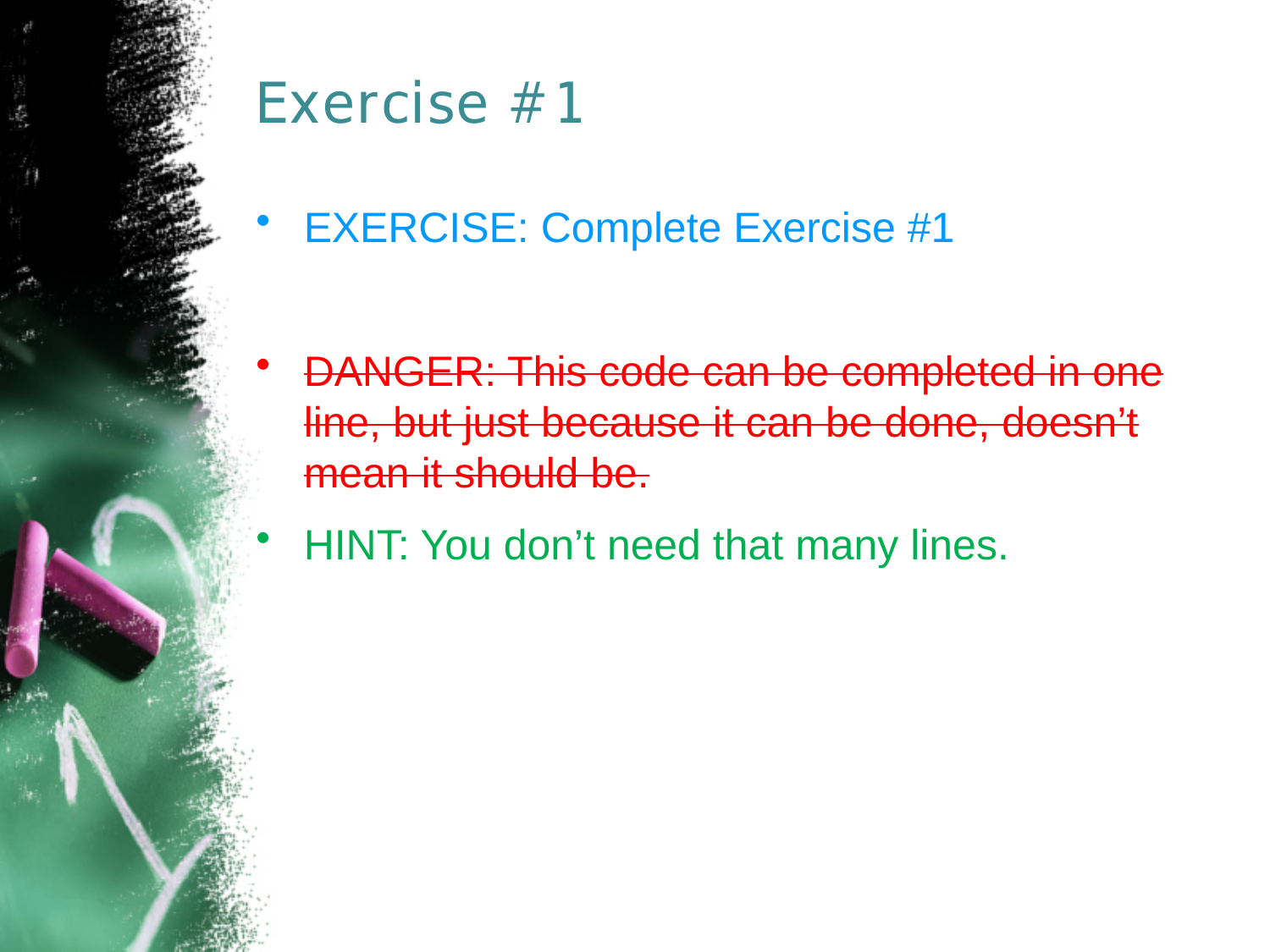

# Exercise #1
EXERCISE: Complete Exercise #1

DANGER: This code can be completed in one line, but just because it can be done, doesn’t mean it should be.
HINT: You don’t need that many lines.